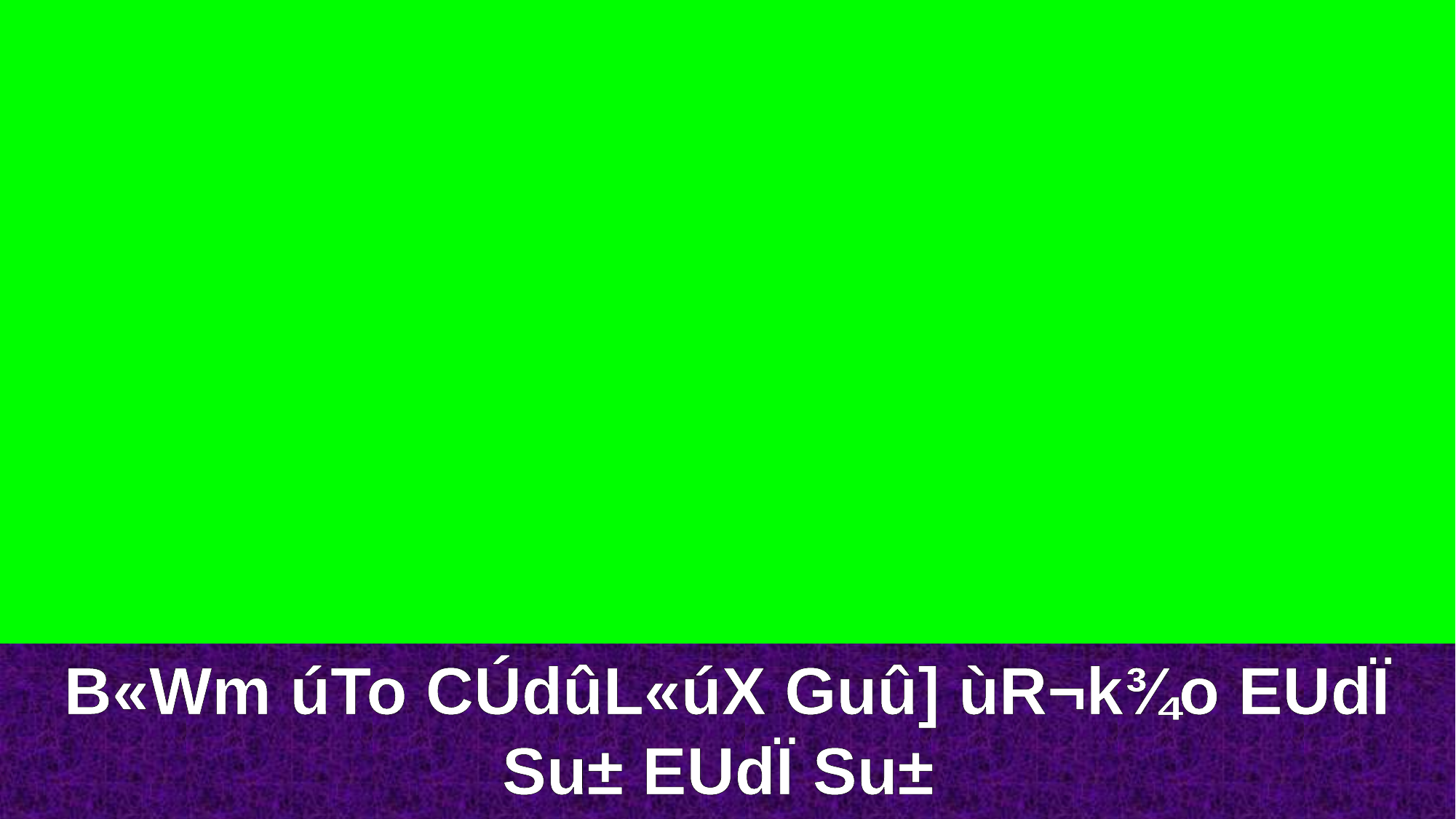

B«Wm úTo CÚdûL«úX Guû] ùR¬k¾o EUdÏ Su± EUdÏ Su±